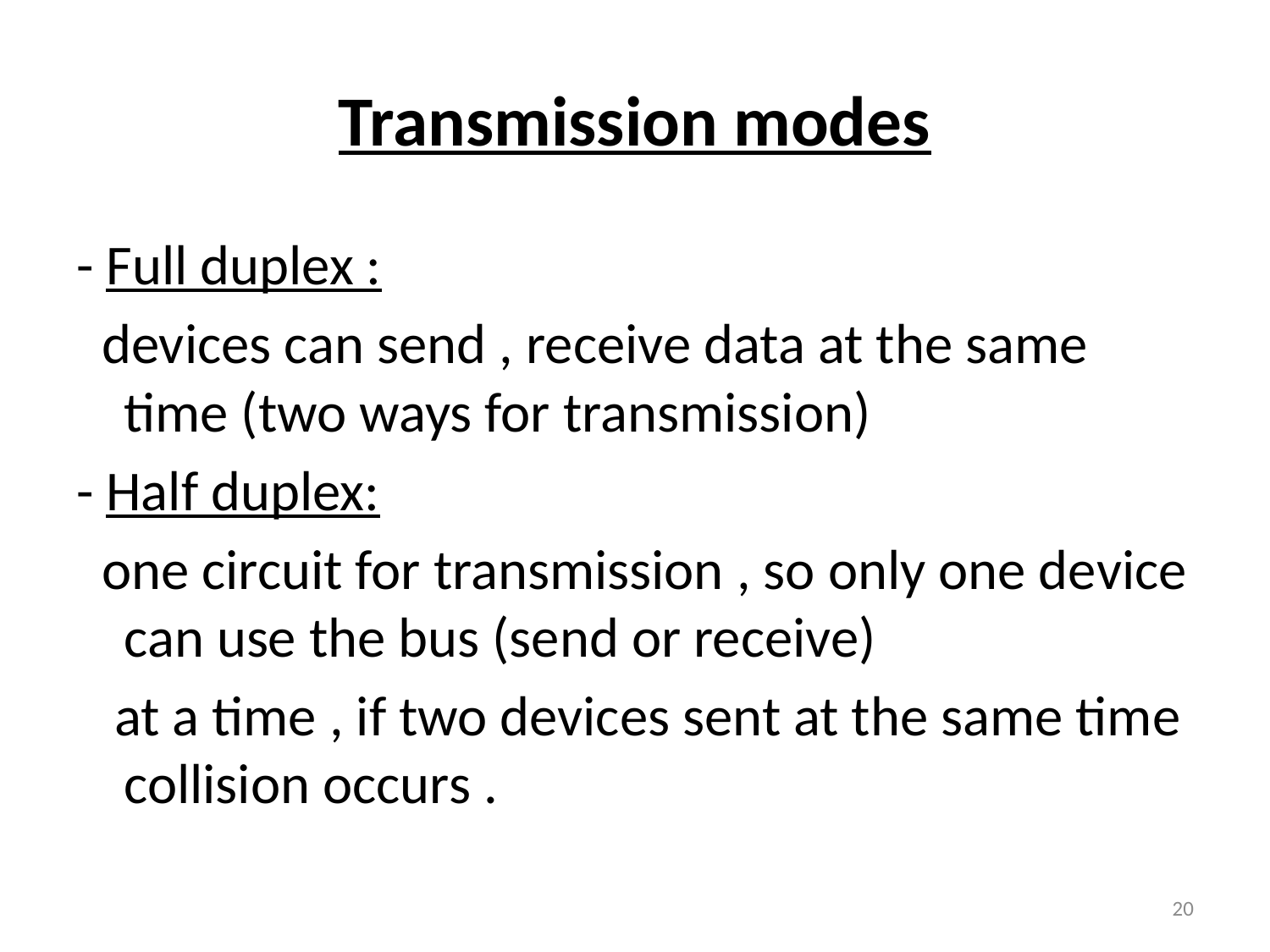

# Transmission modes
- Full duplex :
  devices can send , receive data at the same time (two ways for transmission)
- Half duplex:
  one circuit for transmission , so only one device can use the bus (send or receive)
   at a time , if two devices sent at the same time collision occurs .
20